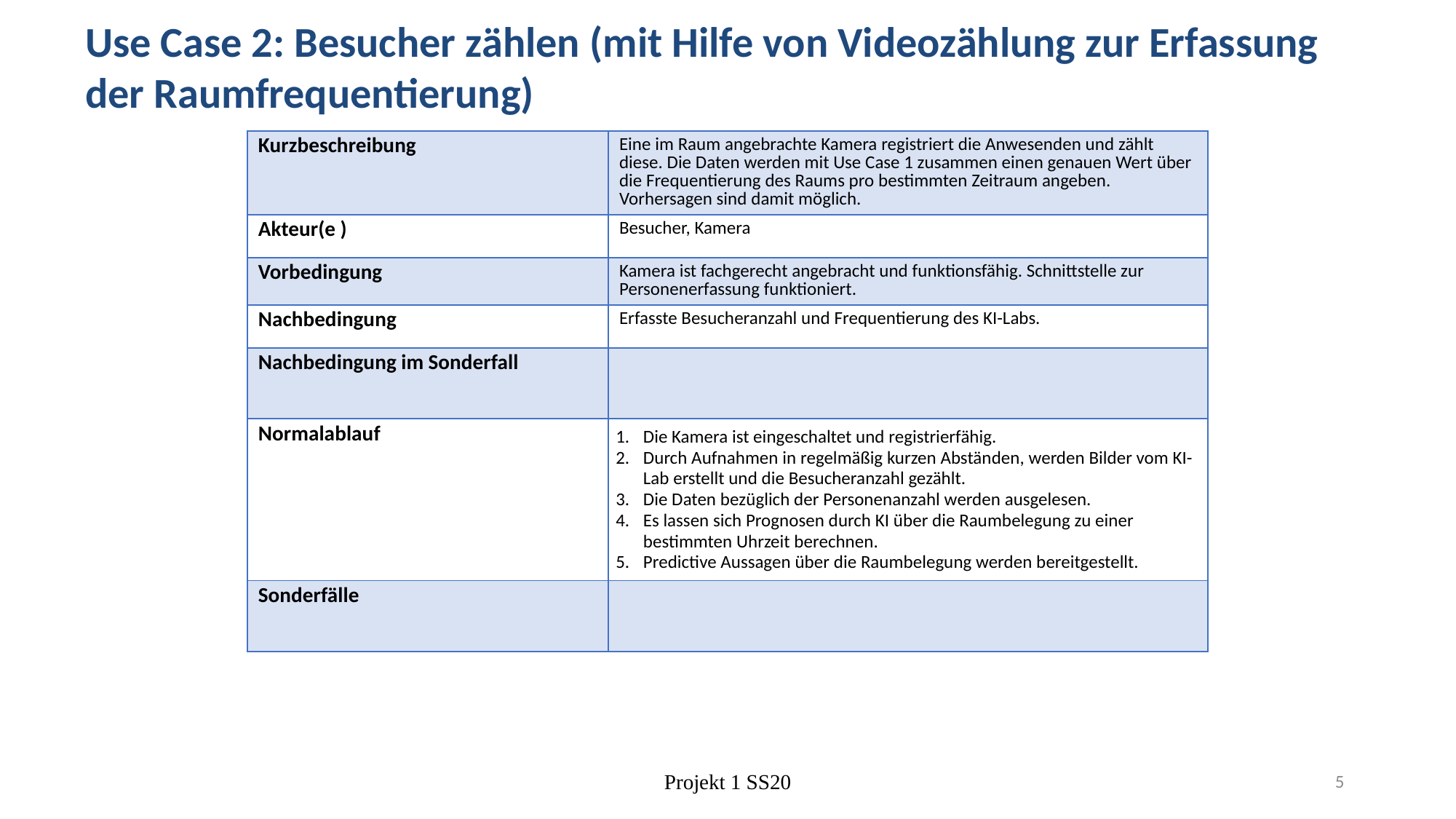

Use Case 2: Besucher zählen (mit Hilfe von Videozählung zur Erfassung der Raumfrequentierung)

| Kurzbeschreibung | Eine im Raum angebrachte Kamera registriert die Anwesenden und zählt diese. Die Daten werden mit Use Case 1 zusammen einen genauen Wert über die Frequentierung des Raums pro bestimmten Zeitraum angeben. Vorhersagen sind damit möglich. |
| --- | --- |
| Akteur(e ) | Besucher, Kamera |
| Vorbedingung | Kamera ist fachgerecht angebracht und funktionsfähig. Schnittstelle zur Personenerfassung funktioniert. |
| Nachbedingung | Erfasste Besucheranzahl und Frequentierung des KI-Labs. |
| Nachbedingung im Sonderfall |  |
| Normalablauf | Die Kamera ist eingeschaltet und registrierfähig. Durch Aufnahmen in regelmäßig kurzen Abständen, werden Bilder vom KI-Lab erstellt und die Besucheranzahl gezählt. Die Daten bezüglich der Personenanzahl werden ausgelesen. Es lassen sich Prognosen durch KI über die Raumbelegung zu einer bestimmten Uhrzeit berechnen. Predictive Aussagen über die Raumbelegung werden bereitgestellt. |
| Sonderfälle |  |
Projekt 1 SS20
5